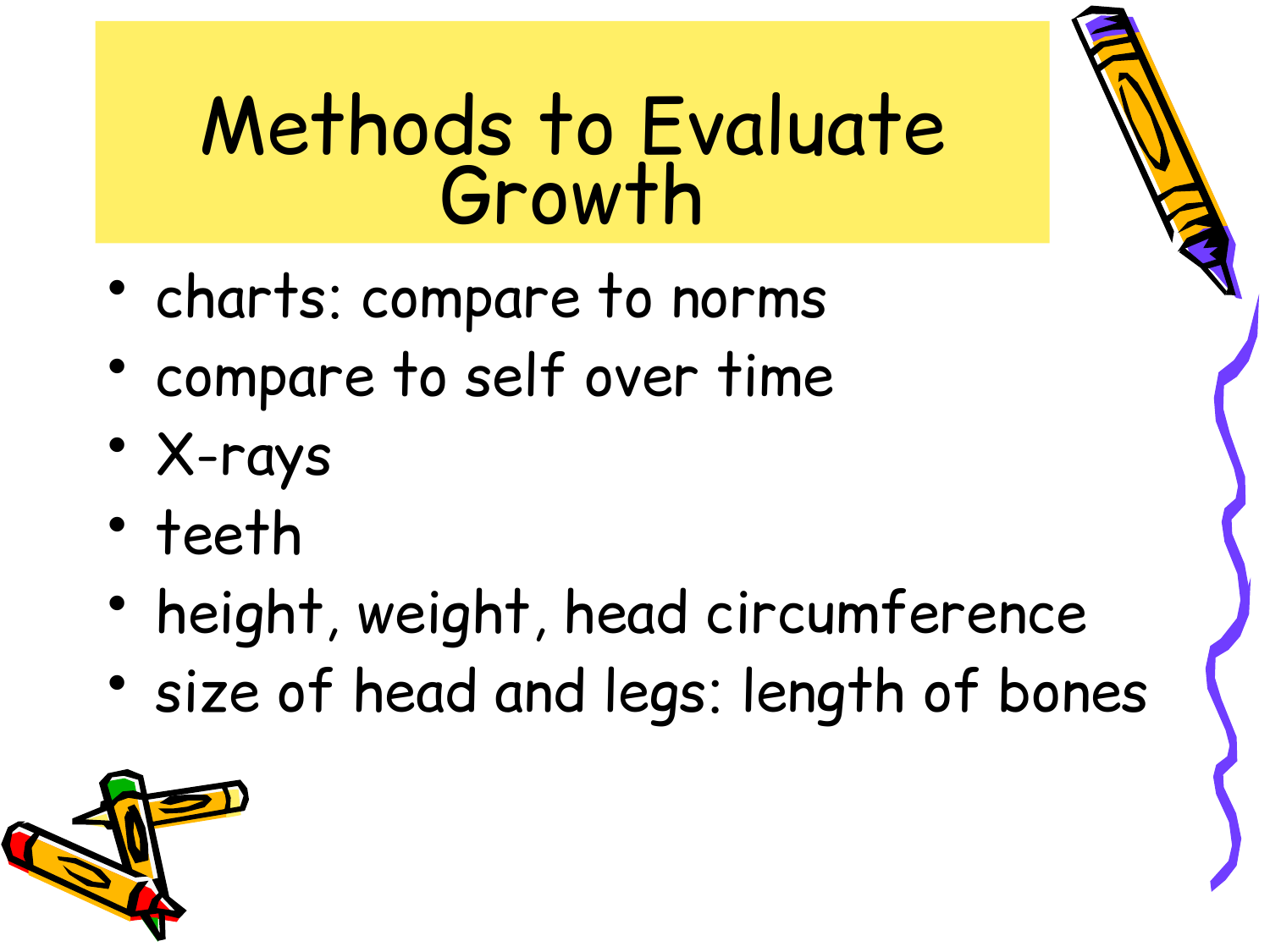

# Methods to Evaluate Growth
charts: compare to norms
compare to self over time
X-rays
teeth
height, weight, head circumference
size of head and legs: length of bones